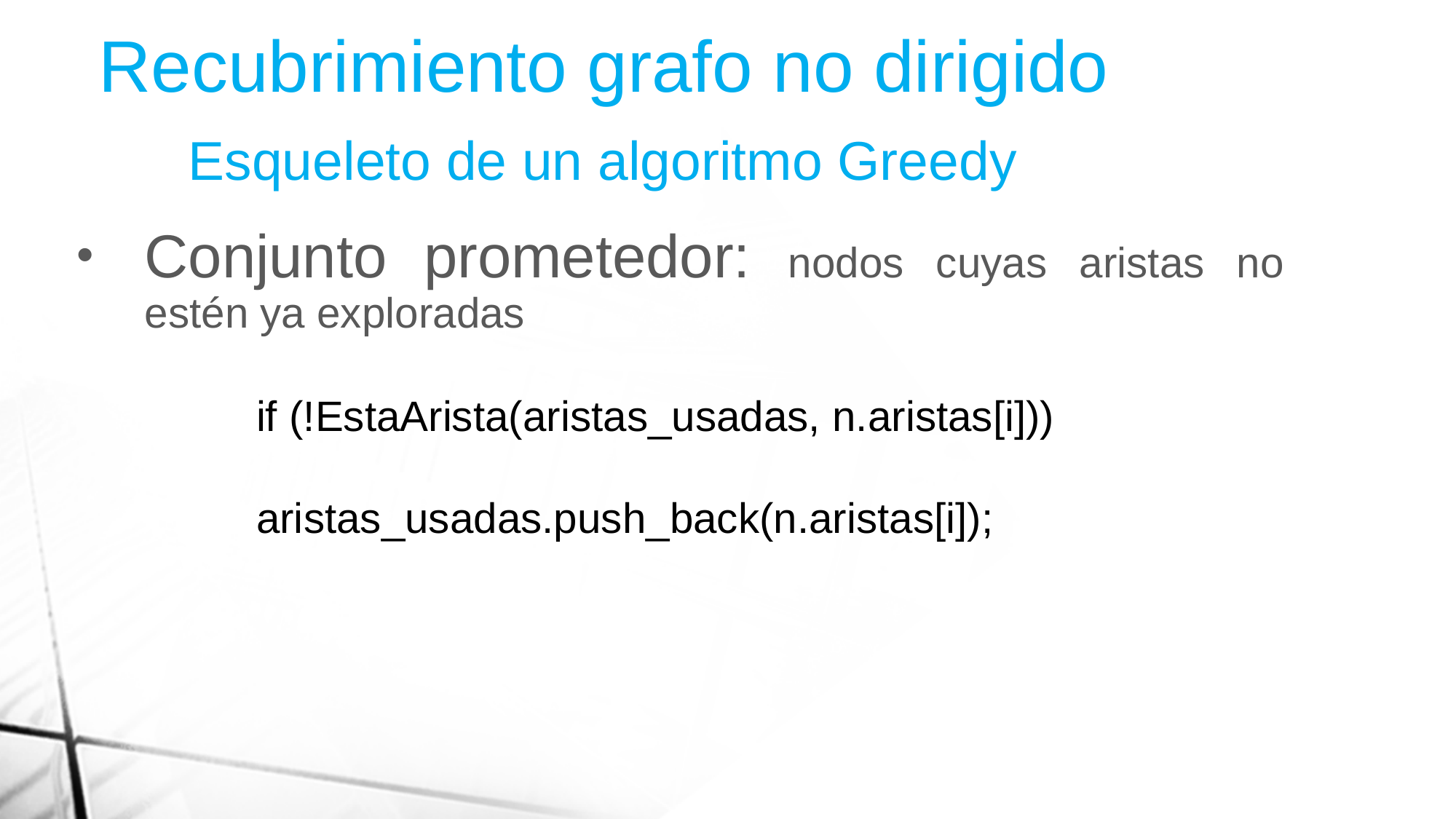

Recubrimiento grafo no dirigido
Esqueleto de un algoritmo Greedy
Conjunto prometedor: nodos cuyas aristas no estén ya exploradas
if (!EstaArista(aristas_usadas, n.aristas[i]))
				aristas_usadas.push_back(n.aristas[i]);